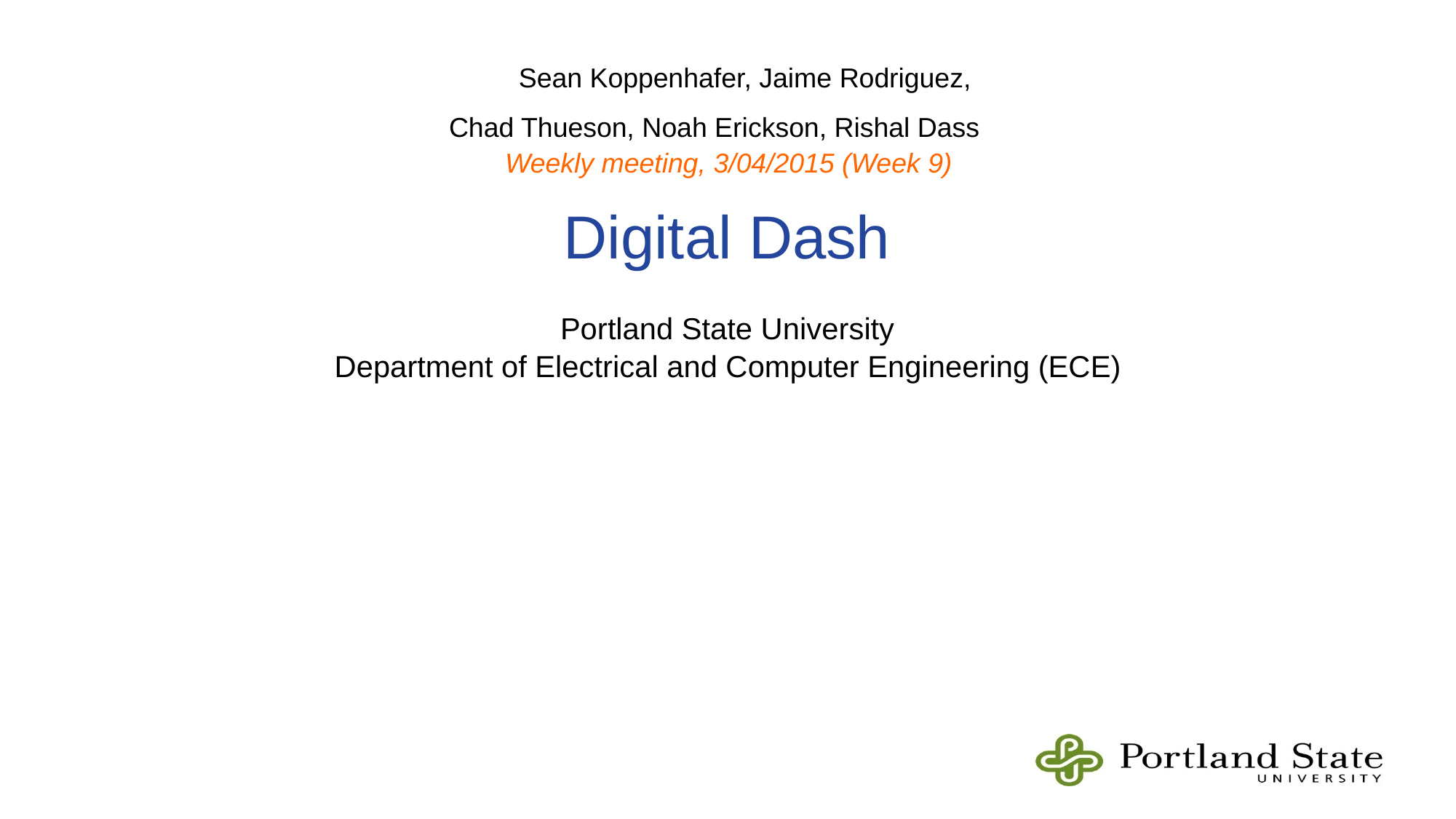

Sean Koppenhafer, Jaime Rodriguez,
Chad Thueson, Noah Erickson, Rishal Dass
Weekly meeting, 3/04/2015 (Week 9)
Digital Dash
Portland State University

Department of Electrical and Computer Engineering (ECE)